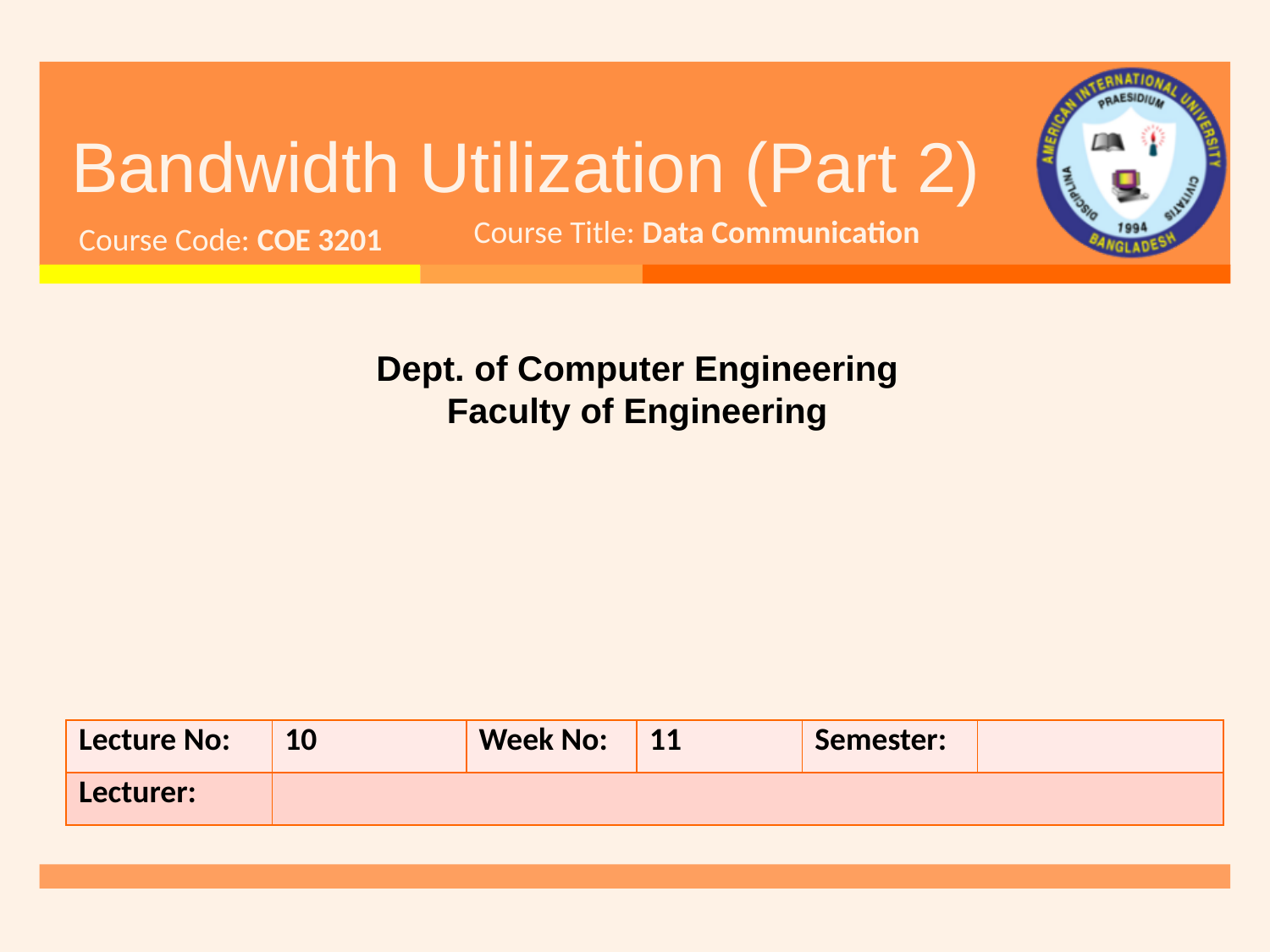

# Bandwidth Utilization (Part 2)
Course Code: COE 3201
Course Title: Data Communication
Dept. of Computer Engineering
Faculty of Engineering
| Lecture No: | 10 | Week No: | 11 | Semester: |  |
| --- | --- | --- | --- | --- | --- |
| Lecturer: |  |  |  |  |  |